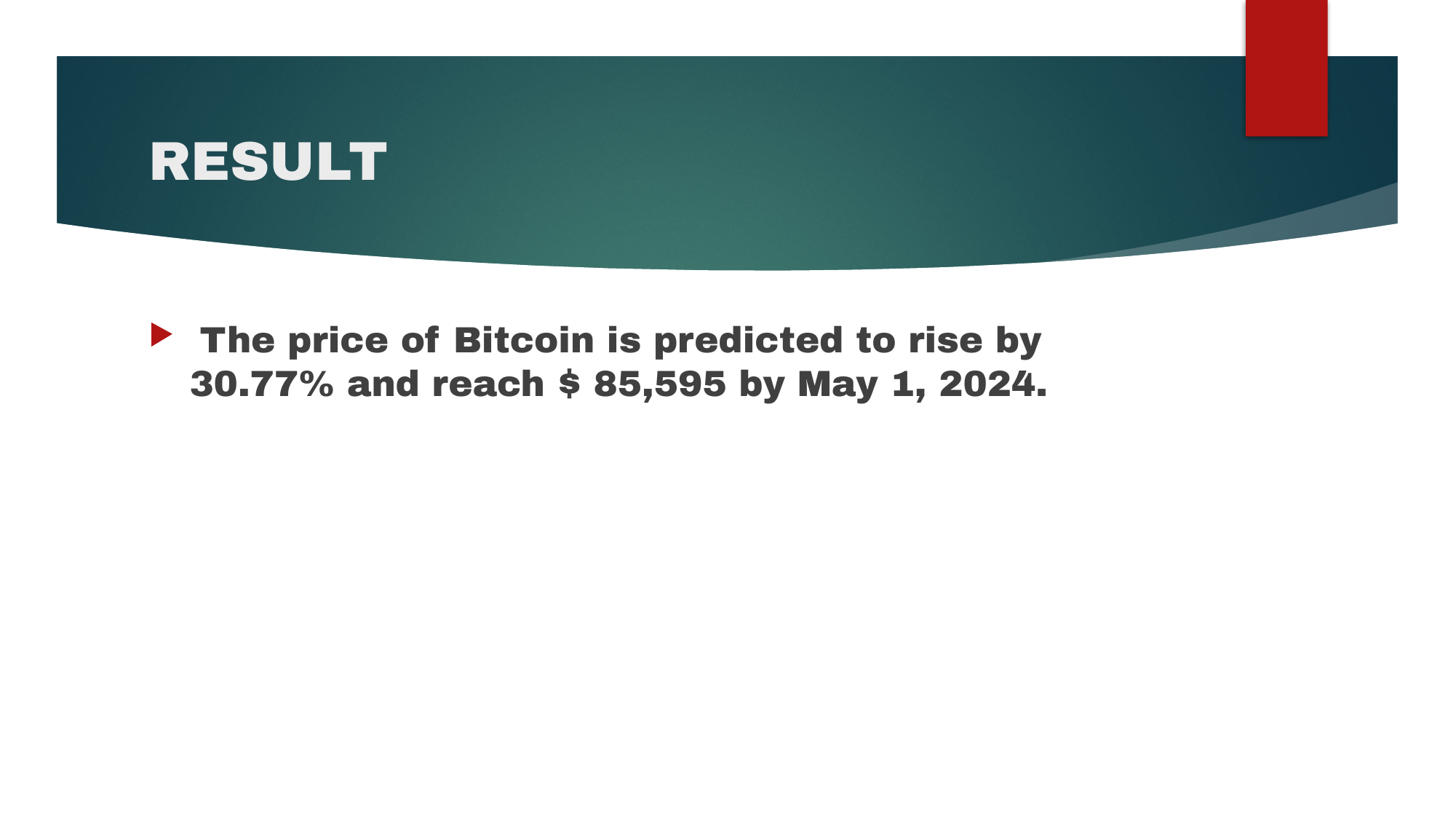

# RESULT
 The price of Bitcoin is predicted to rise by 30.77% and reach $ 85,595 by May 1, 2024.